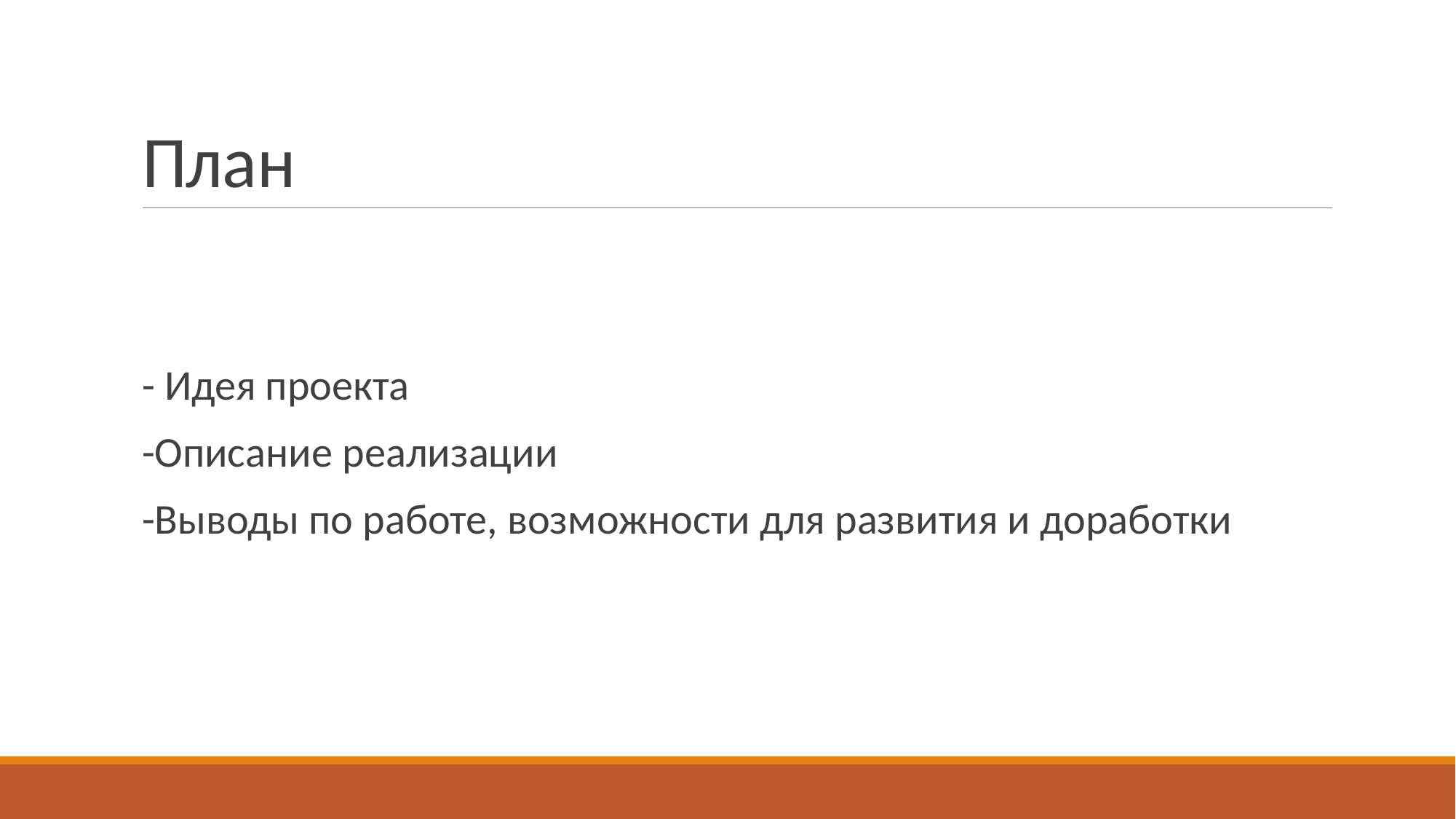

# План
- Идея проекта
-Описание реализации
-Выводы по работе, возможности для развития и доработки